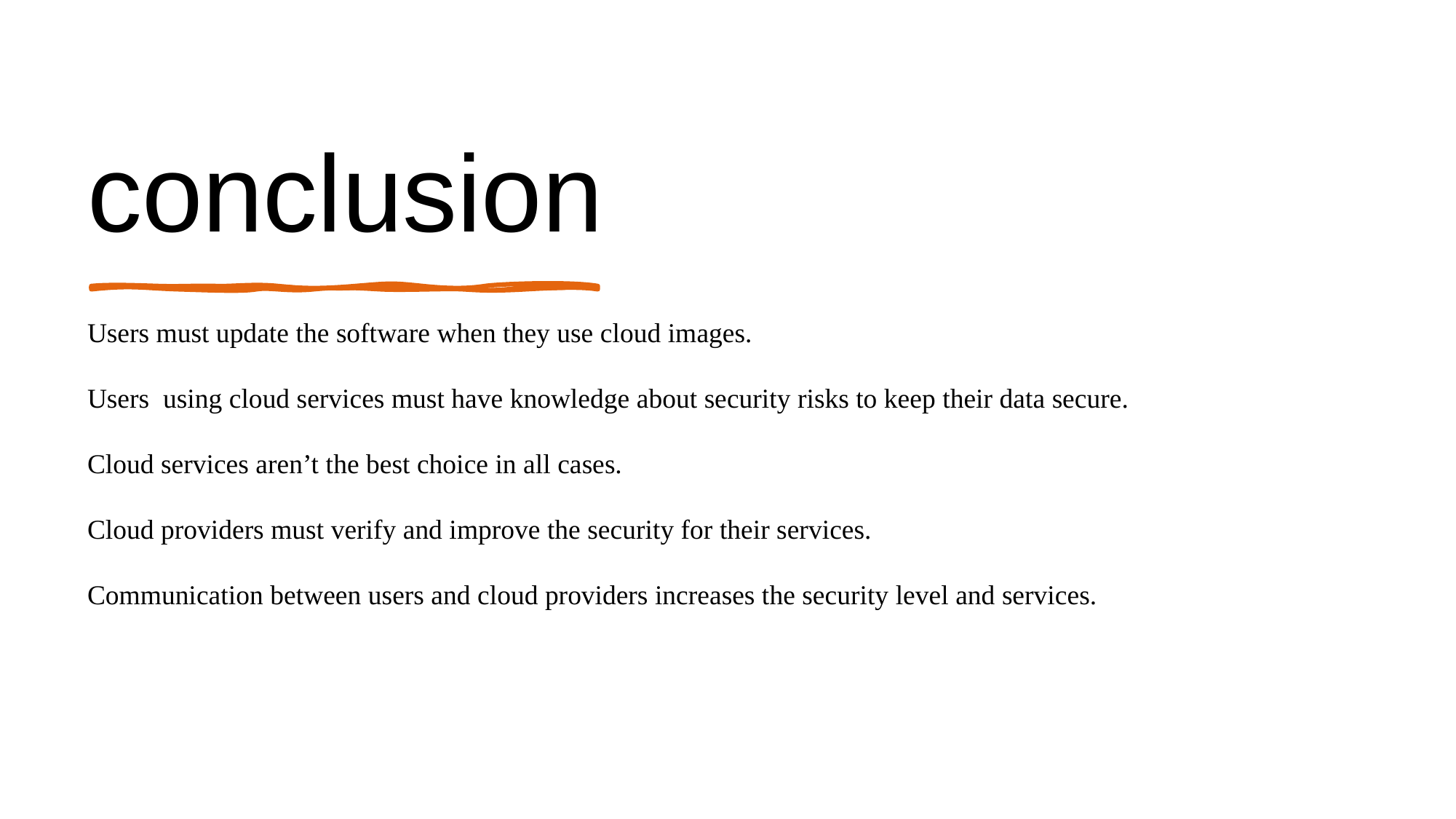

# conclusion

Users must update the software when they use cloud images.

Users  using cloud services must have knowledge about security risks to keep their data secure.

Cloud services aren’t the best choice in all cases.

Cloud providers must verify and improve the security for their services.

Communication between users and cloud providers increases the security level and services.